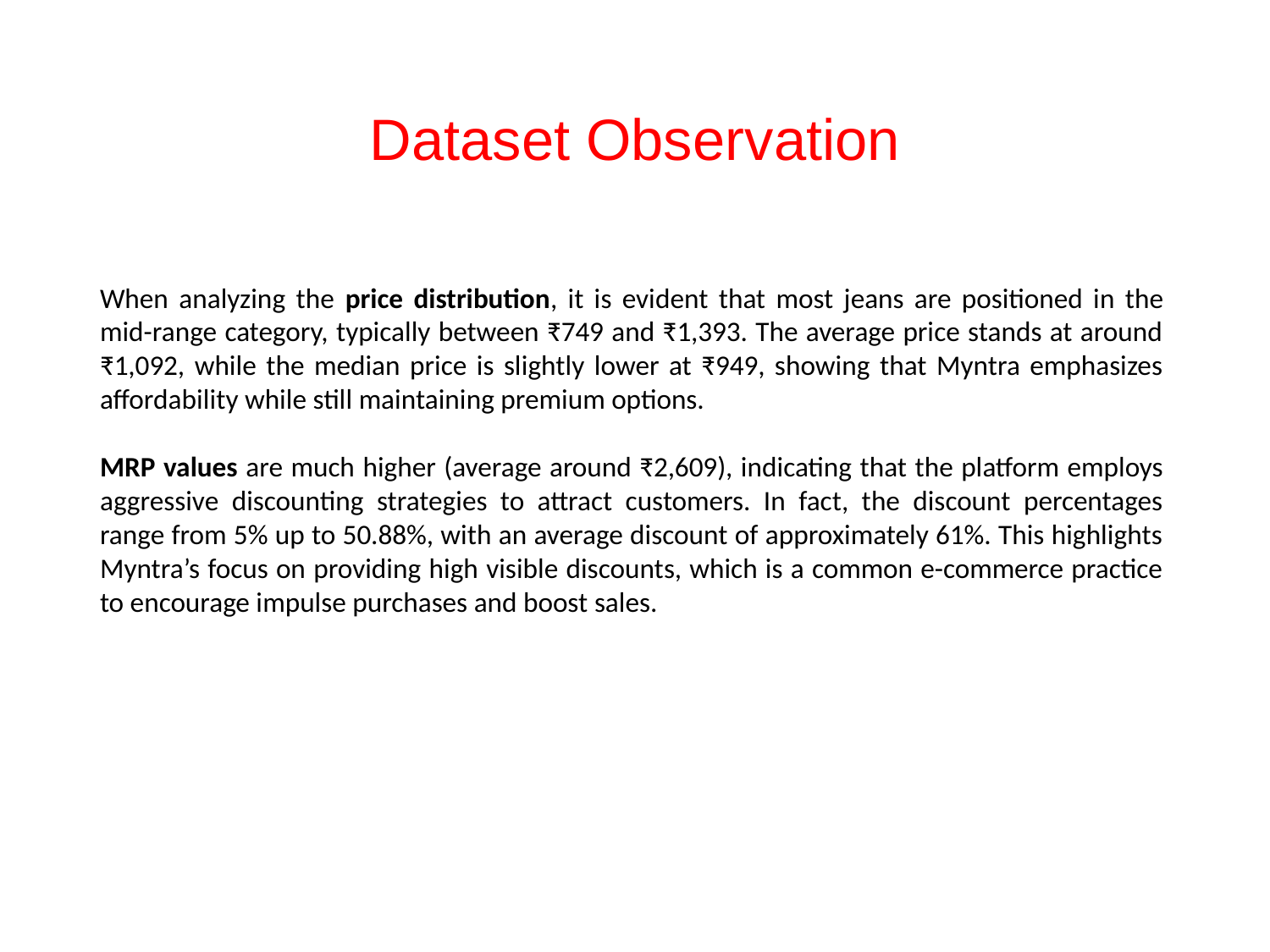

# Dataset Observation
When analyzing the price distribution, it is evident that most jeans are positioned in the mid-range category, typically between ₹749 and ₹1,393. The average price stands at around ₹1,092, while the median price is slightly lower at ₹949, showing that Myntra emphasizes affordability while still maintaining premium options.

MRP values are much higher (average around ₹2,609), indicating that the platform employs aggressive discounting strategies to attract customers. In fact, the discount percentages range from 5% up to 50.88%, with an average discount of approximately 61%. This highlights Myntra’s focus on providing high visible discounts, which is a common e-commerce practice to encourage impulse purchases and boost sales.